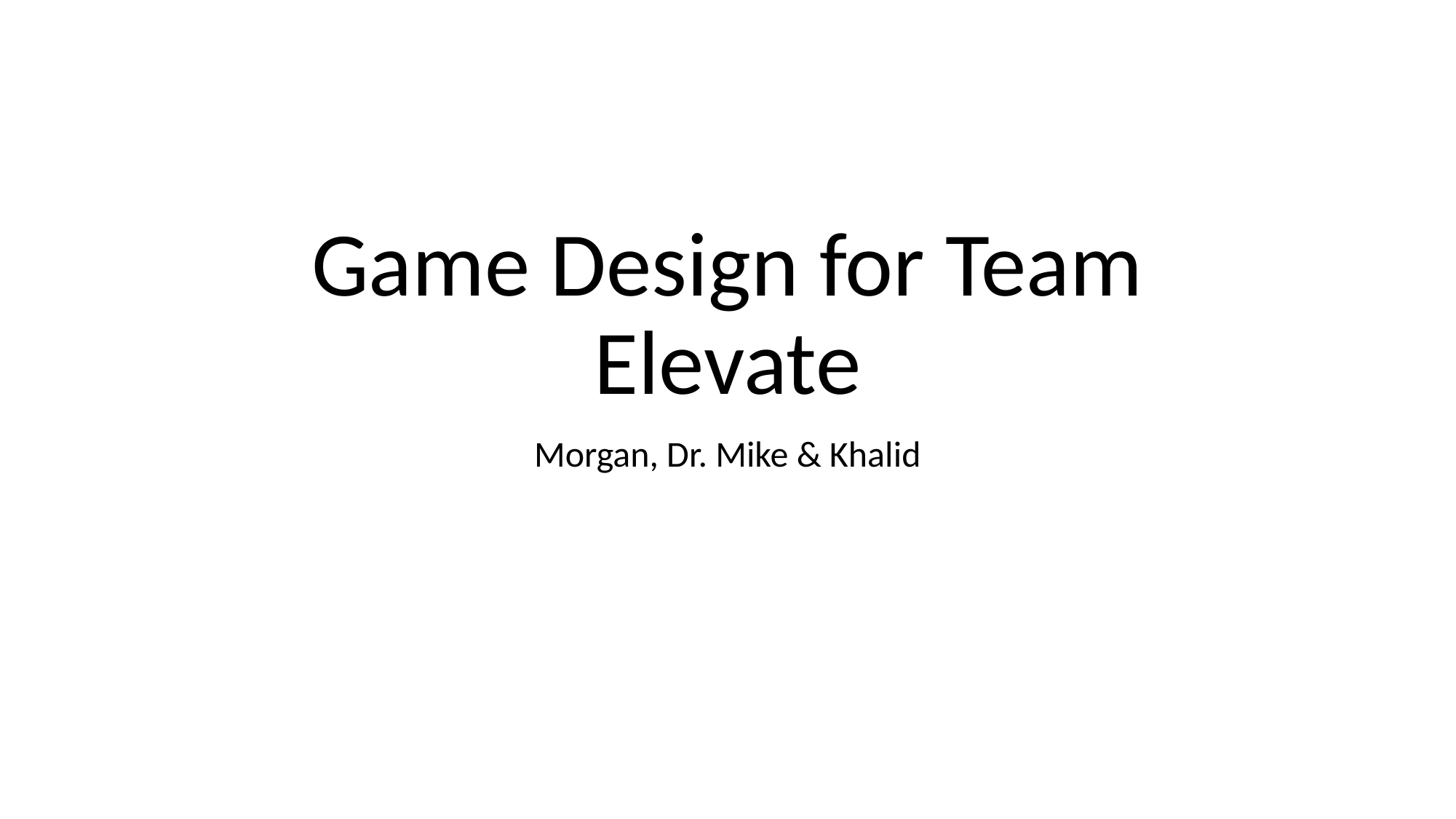

# Game Design for Team Elevate
Morgan, Dr. Mike & Khalid